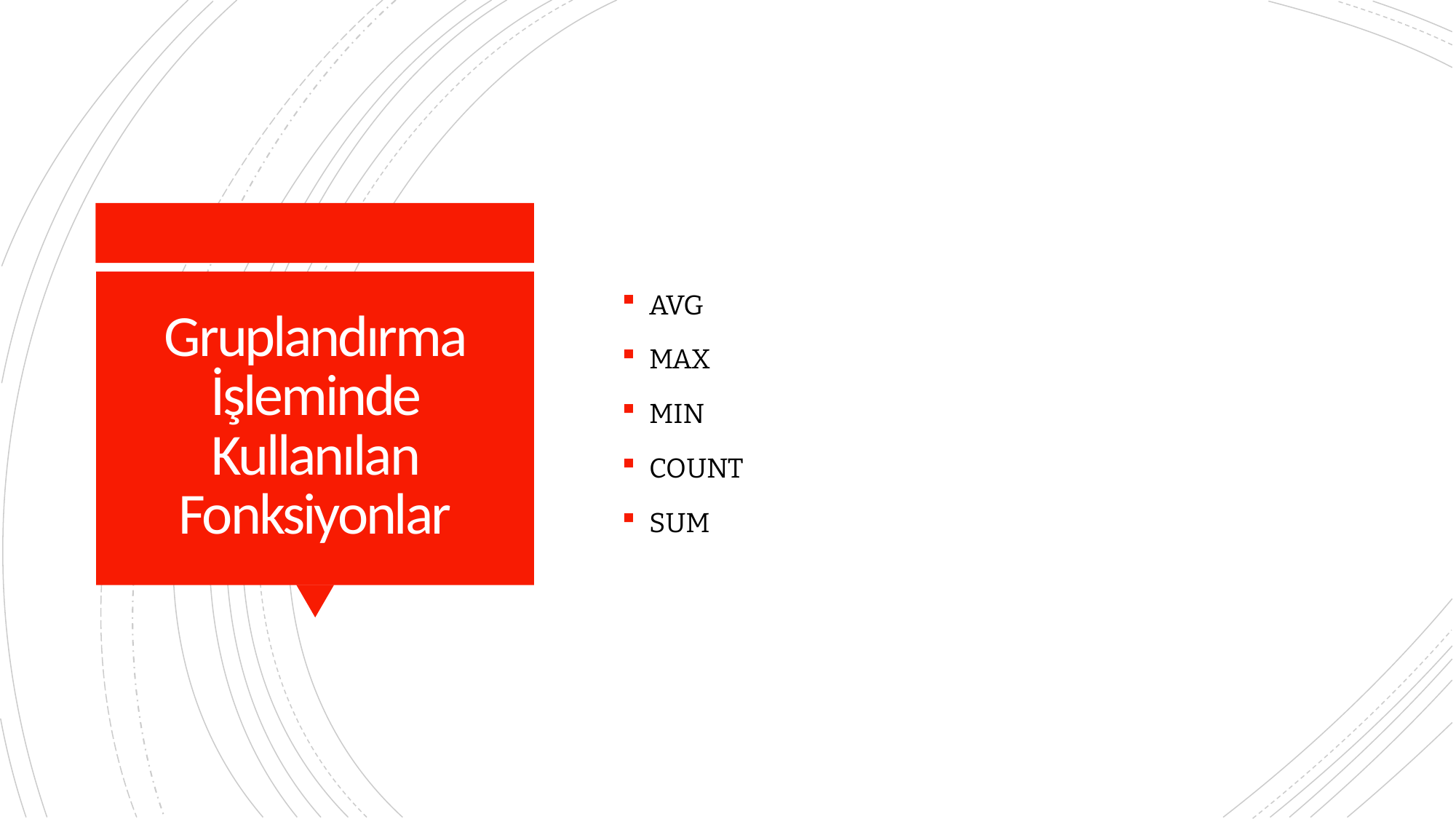

AVG
MAX
MIN
COUNT
SUM
# Gruplandırma İşleminde Kullanılan Fonksiyonlar